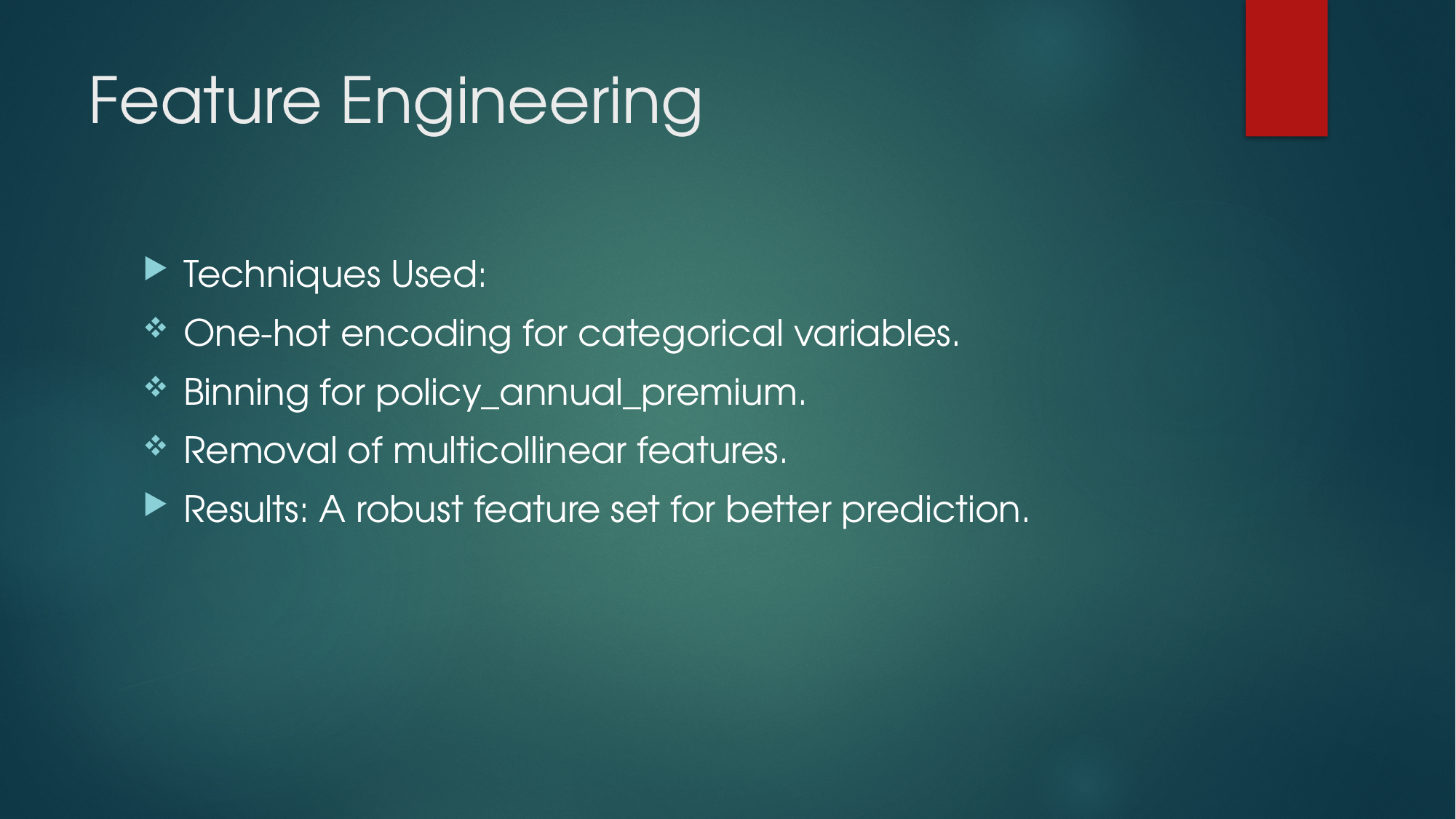

# Feature Engineering
Techniques Used:
One-hot encoding for categorical variables.
Binning for policy_annual_premium.
Removal of multicollinear features.
Results: A robust feature set for better prediction.